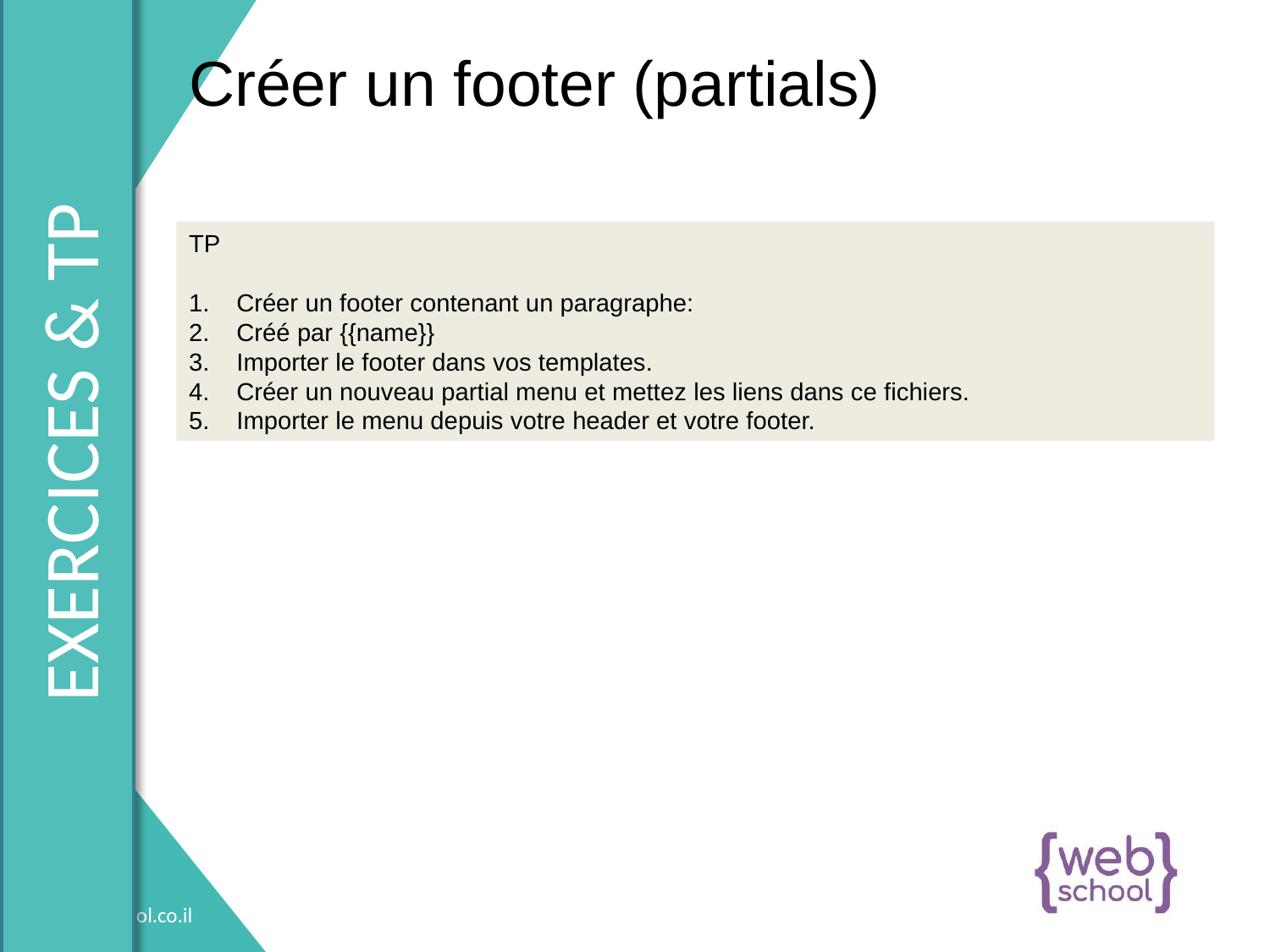

Créer un footer (partials)
TP

Créer un footer contenant un paragraphe:
Créé par {{name}}
Importer le footer dans vos templates.
Créer un nouveau partial menu et mettez les liens dans ce fichiers.
Importer le menu depuis votre header et votre footer.